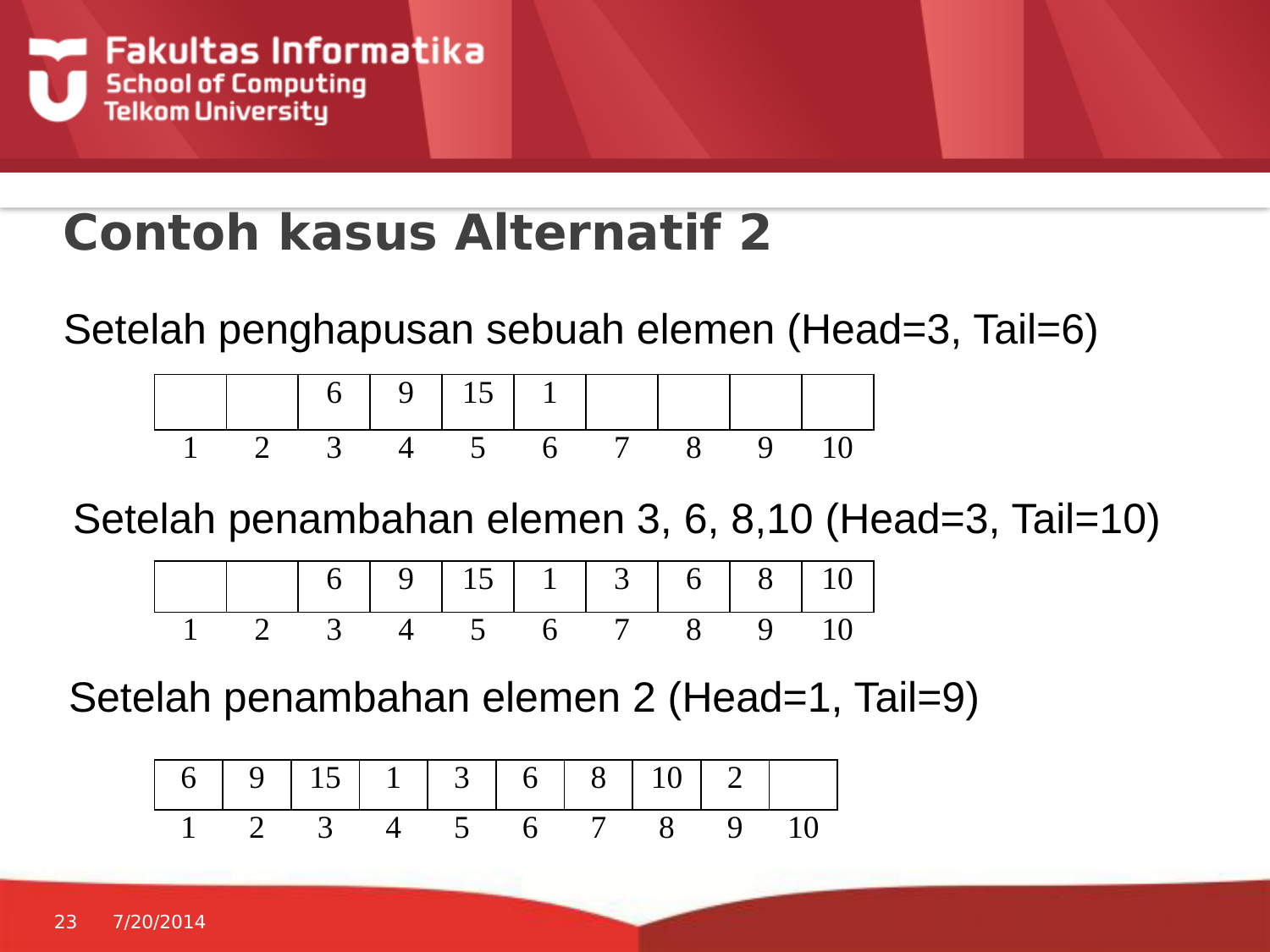

# Contoh kasus Alternatif 2
Setelah penghapusan sebuah elemen (Head=3, Tail=6)
|  |  | 6 | 9 | 15 | 1 |  |  |  |  |
| --- | --- | --- | --- | --- | --- | --- | --- | --- | --- |
| 1 | 2 | 3 | 4 | 5 | 6 | 7 | 8 | 9 | 10 |
Setelah penambahan elemen 3, 6, 8,10 (Head=3, Tail=10)
|  |  | 6 | 9 | 15 | 1 | 3 | 6 | 8 | 10 |
| --- | --- | --- | --- | --- | --- | --- | --- | --- | --- |
| 1 | 2 | 3 | 4 | 5 | 6 | 7 | 8 | 9 | 10 |
Setelah penambahan elemen 2 (Head=1, Tail=9)
| 6 | 9 | 15 | 1 | 3 | 6 | 8 | 10 | 2 |  |
| --- | --- | --- | --- | --- | --- | --- | --- | --- | --- |
| 1 | 2 | 3 | 4 | 5 | 6 | 7 | 8 | 9 | 10 |

23
7/20/2014